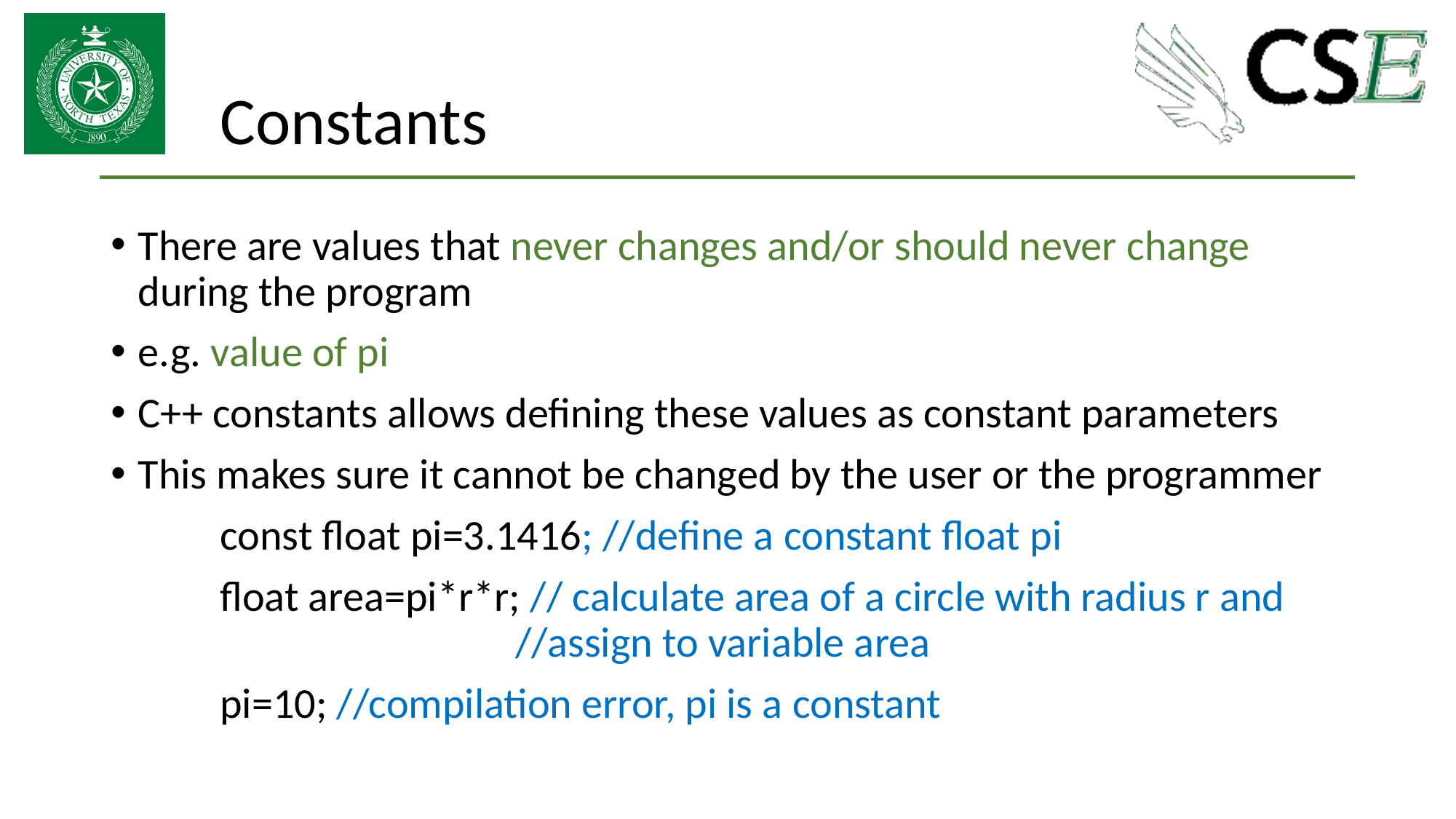

# Constants
There are values that never changes and/or should never change during the program
e.g. value of pi
C++ constants allows defining these values as constant parameters
This makes sure it cannot be changed by the user or the programmer
	const float pi=3.1416; //define a constant float pi
	float area=pi*r*r; // calculate area of a circle with radius r and 				        //assign to variable area
	pi=10; //compilation error, pi is a constant